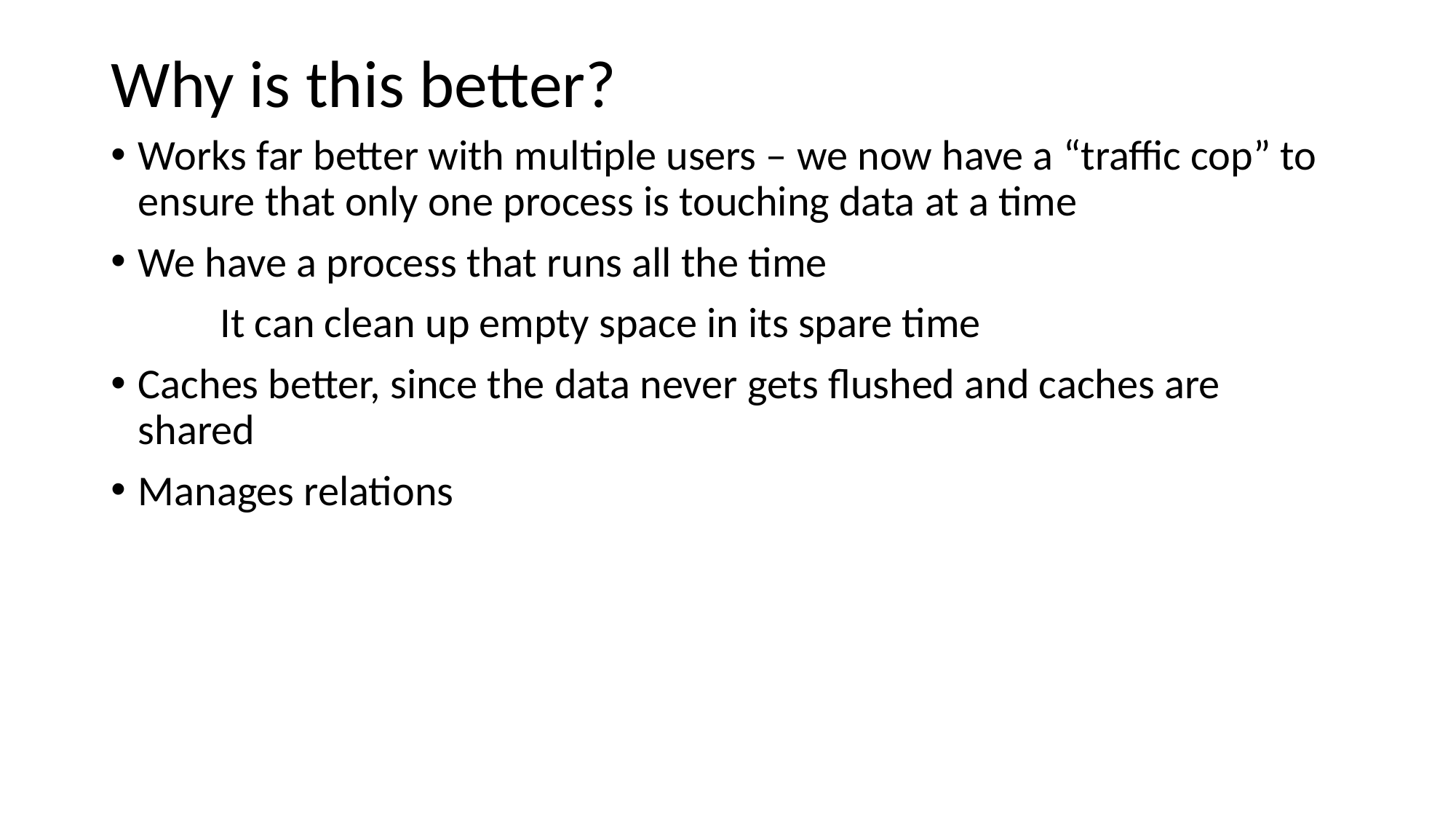

# Why is this better?
Works far better with multiple users – we now have a “traffic cop” to ensure that only one process is touching data at a time
We have a process that runs all the time
	It can clean up empty space in its spare time
Caches better, since the data never gets flushed and caches are shared
Manages relations